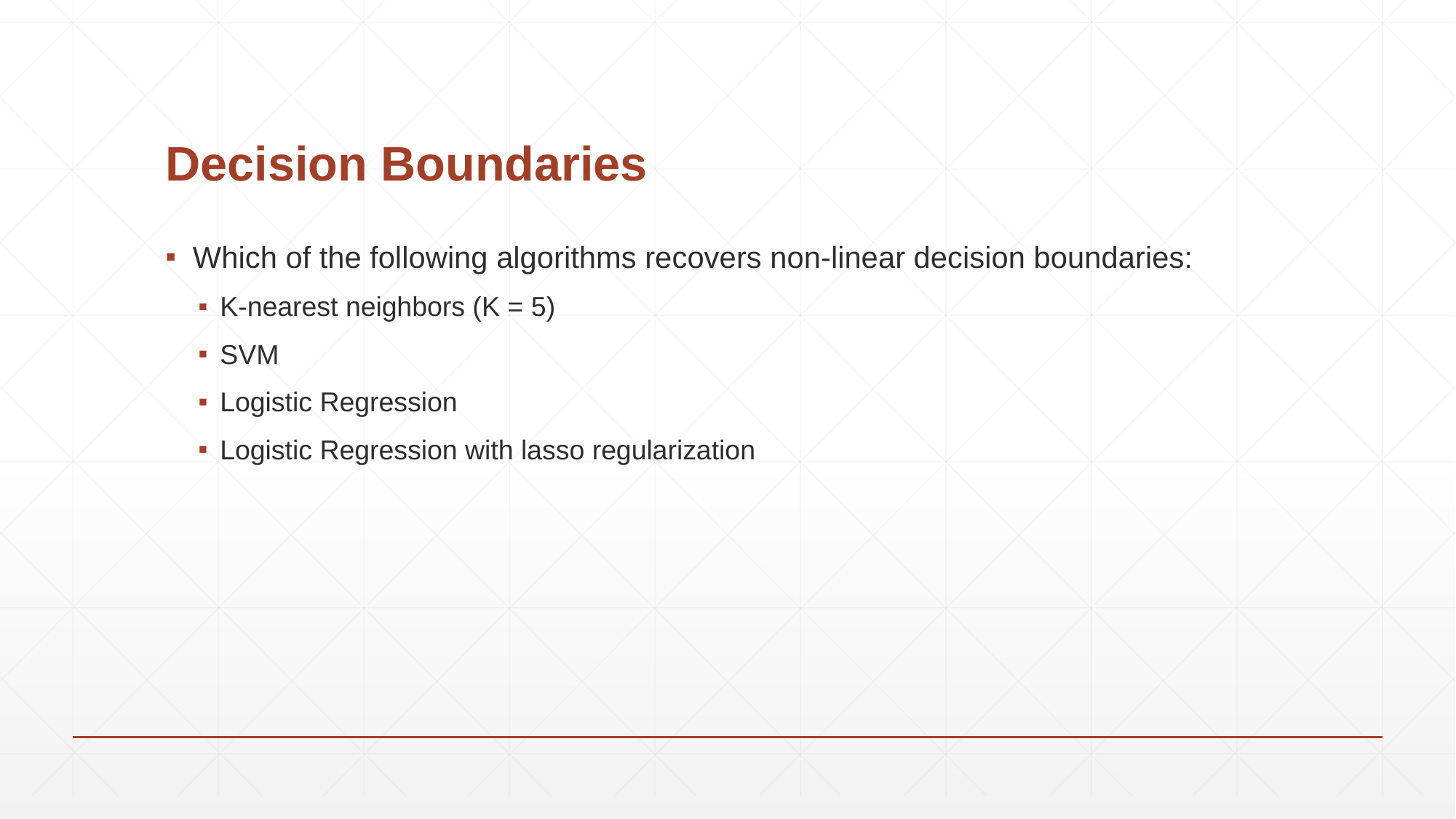

# Decision Boundaries
Which of the following algorithms recovers non-linear decision boundaries:
K-nearest neighbors (K = 5)
SVM
Logistic Regression
Logistic Regression with lasso regularization